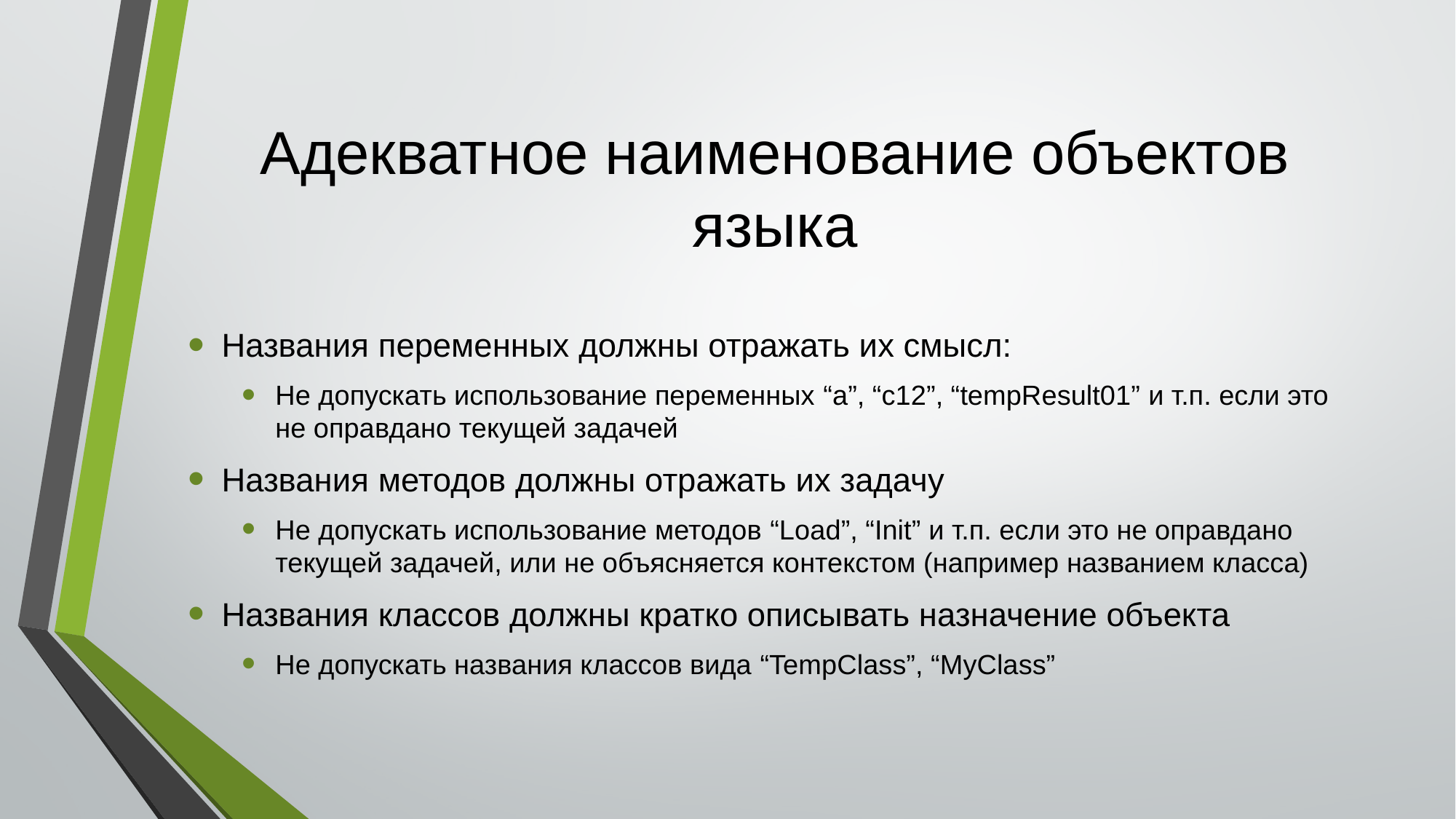

# Адекватное наименование объектов языка
Названия переменных должны отражать их смысл:
Не допускать использование переменных “a”, “c12”, “tempResult01” и т.п. если это не оправдано текущей задачей
Названия методов должны отражать их задачу
Не допускать использование методов “Load”, “Init” и т.п. если это не оправдано текущей задачей, или не объясняется контекстом (например названием класса)
Названия классов должны кратко описывать назначение объекта
Не допускать названия классов вида “TempClass”, “MyClass”